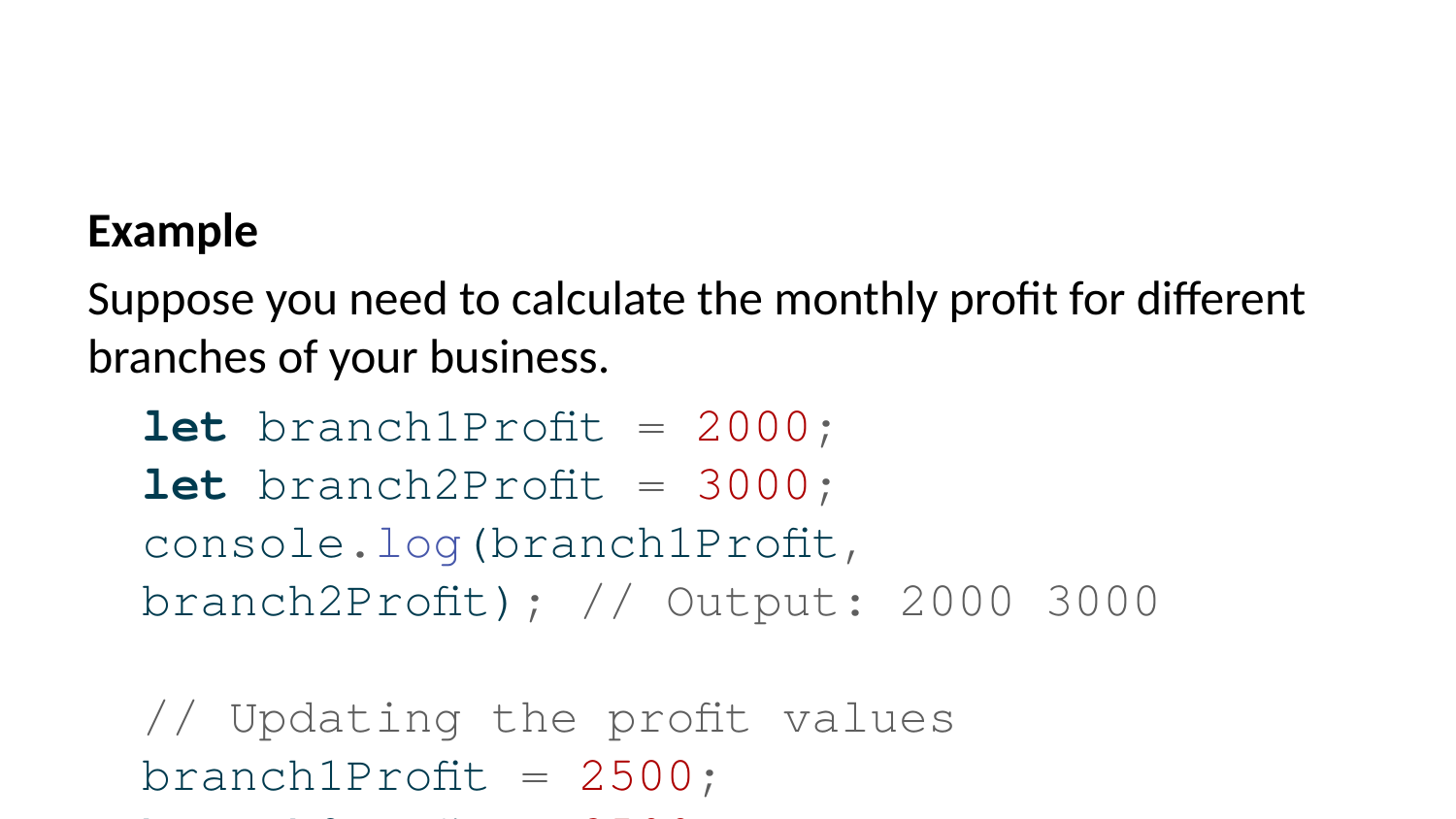

Example
Suppose you need to calculate the monthly profit for different branches of your business.
let branch1Profit = 2000;
let branch2Profit = 3000;
console.log(branch1Profit, branch2Profit); // Output: 2000 3000
// Updating the profit values
branch1Profit = 2500;
branch2Profit = 3500;
console.log(branch1Profit, branch2Profit); // Output: 2500 3500
Explanation
branch1Profit and branch2Profit are variables declared with let. They store the profit for two different branches. They can be updated within their scope.